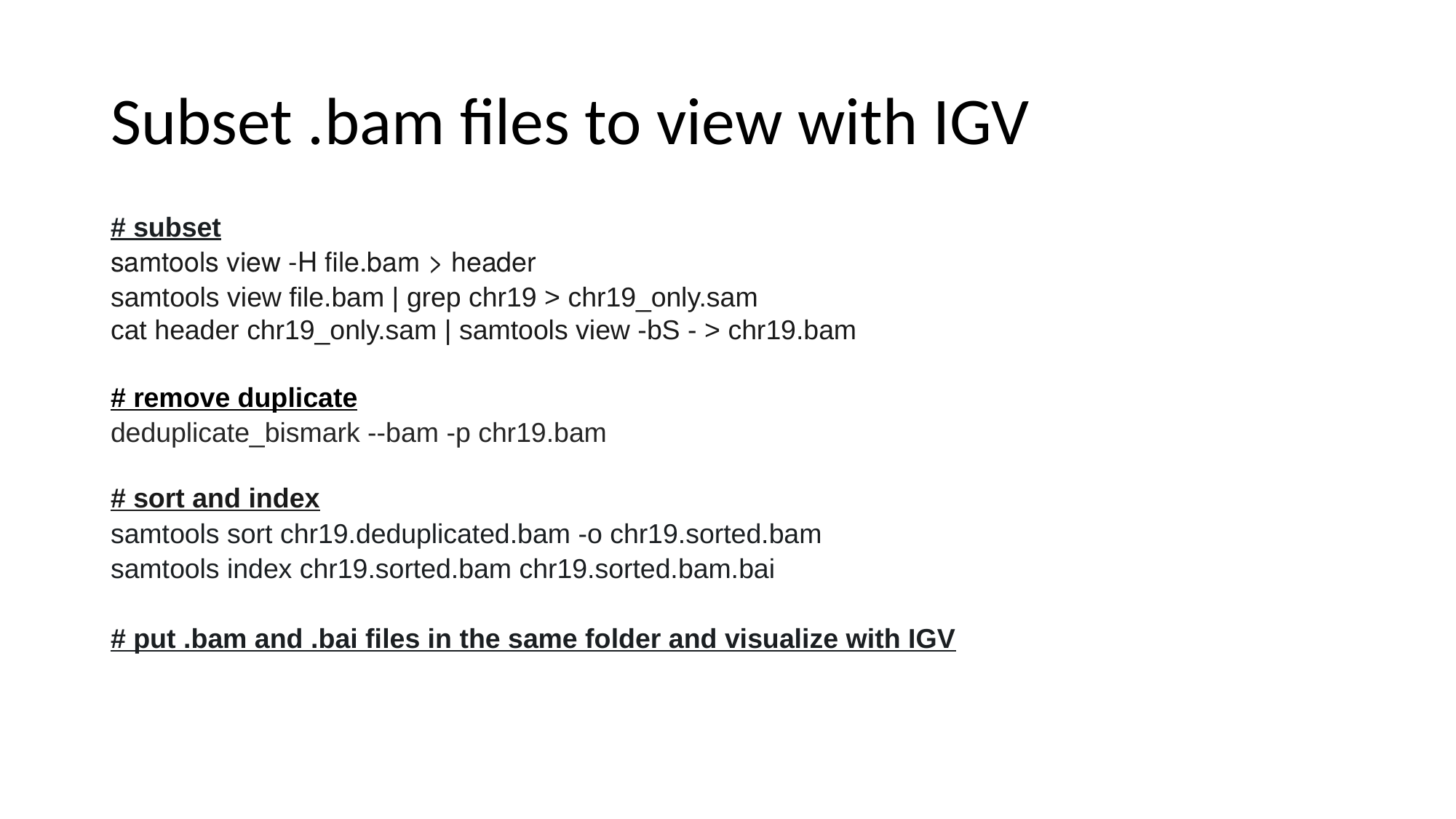

# Subset .bam files to view with IGV
# subset
samtools view -H file.bam > header
samtools view file.bam | grep chr19 > chr19_only.sam
cat header chr19_only.sam | samtools view -bS - > chr19.bam

# remove duplicate
deduplicate_bismark --bam -p chr19.bam

# sort and index
samtools sort chr19.deduplicated.bam -o chr19.sorted.bam
samtools index chr19.sorted.bam chr19.sorted.bam.bai

# put .bam and .bai files in the same folder and visualize with IGV